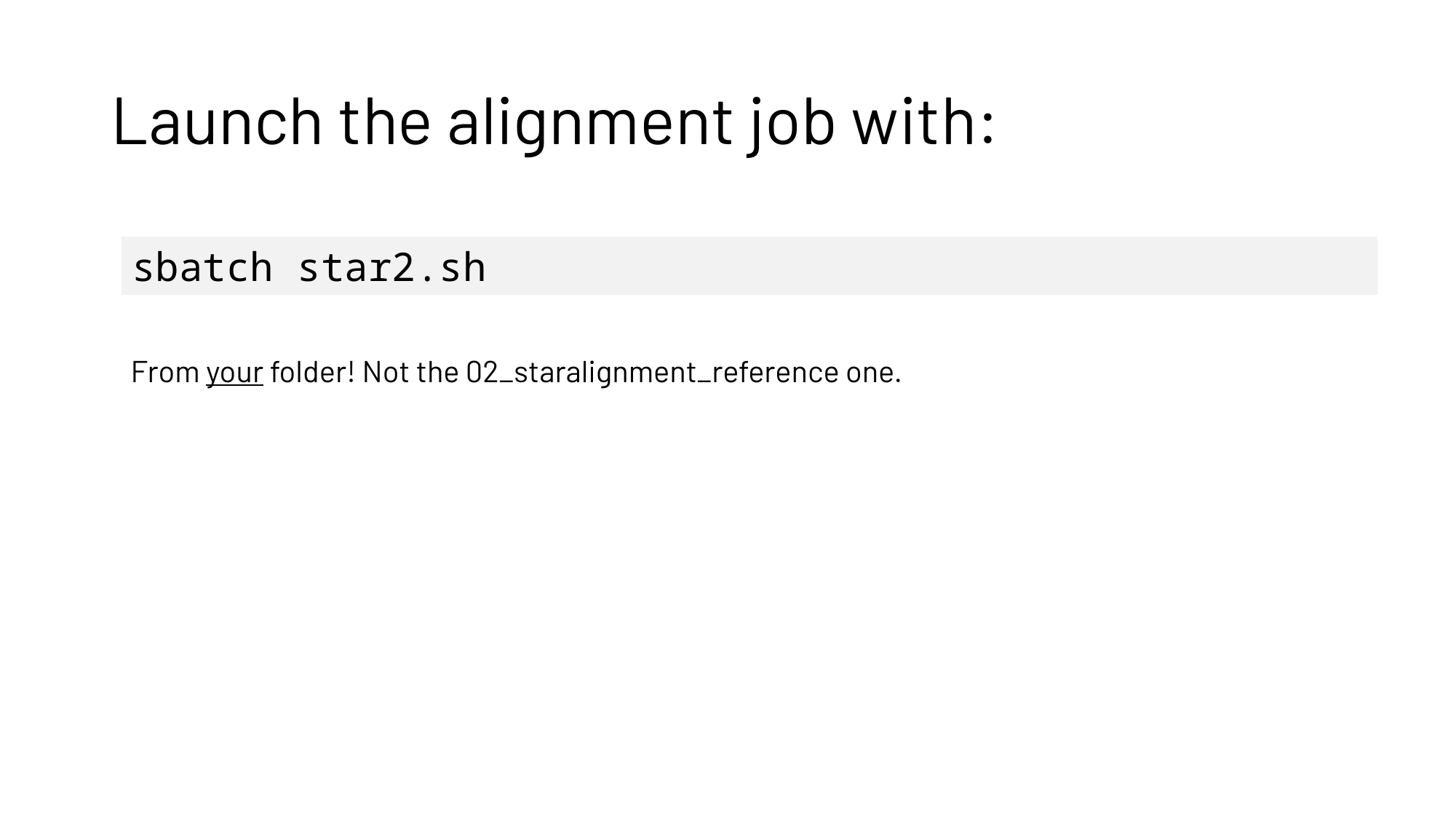

# Launch the alignment job with:
sbatch star2.sh
From your folder! Not the 02_staralignment_reference one.